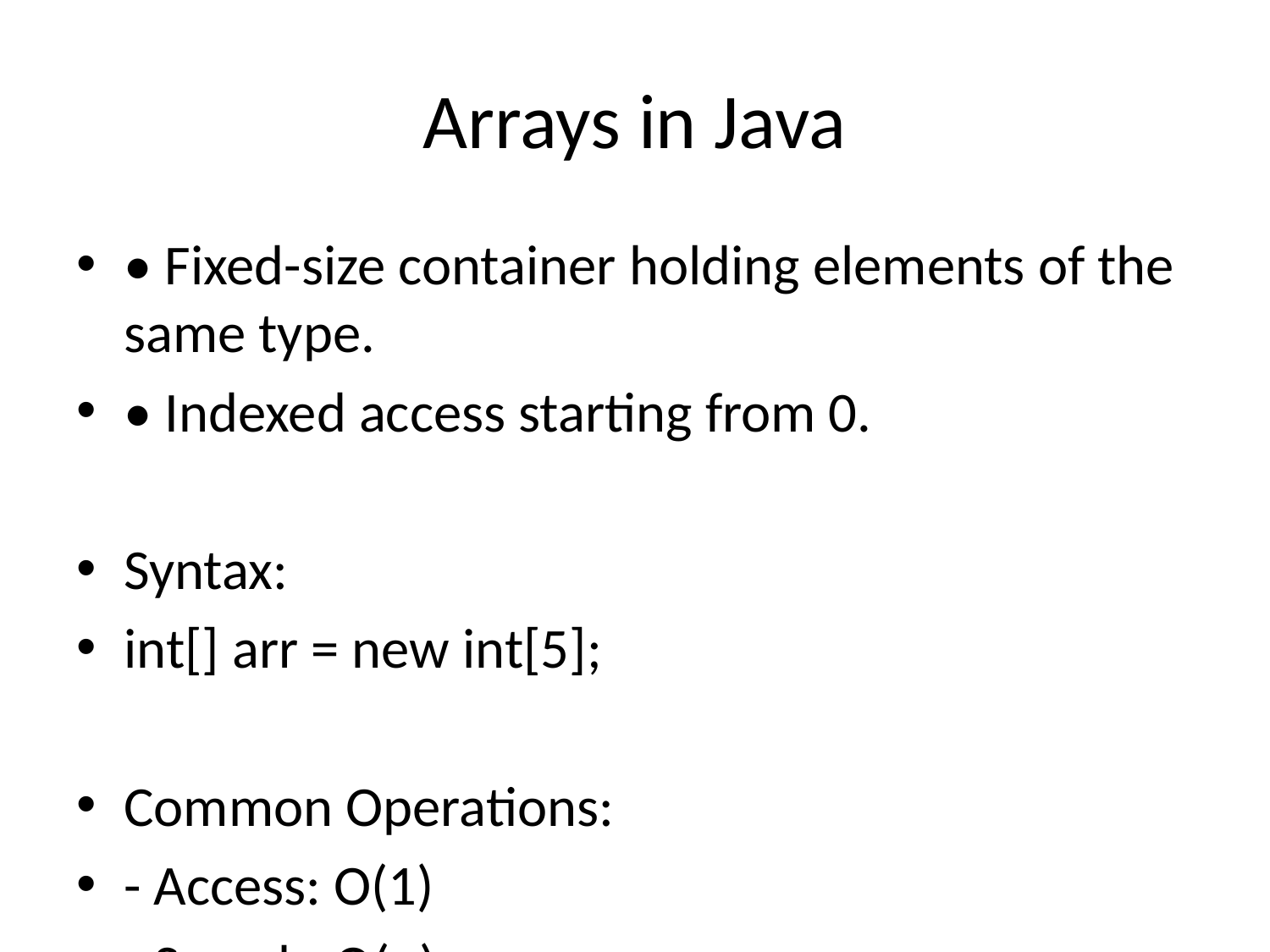

# Arrays in Java
• Fixed-size container holding elements of the same type.
• Indexed access starting from 0.

Syntax:
int[] arr = new int[5];

Common Operations:
- Access: O(1)
- Search: O(n)
- Insert/Delete: O(n)

Use Cases:
- Lookup tables
- Image processing